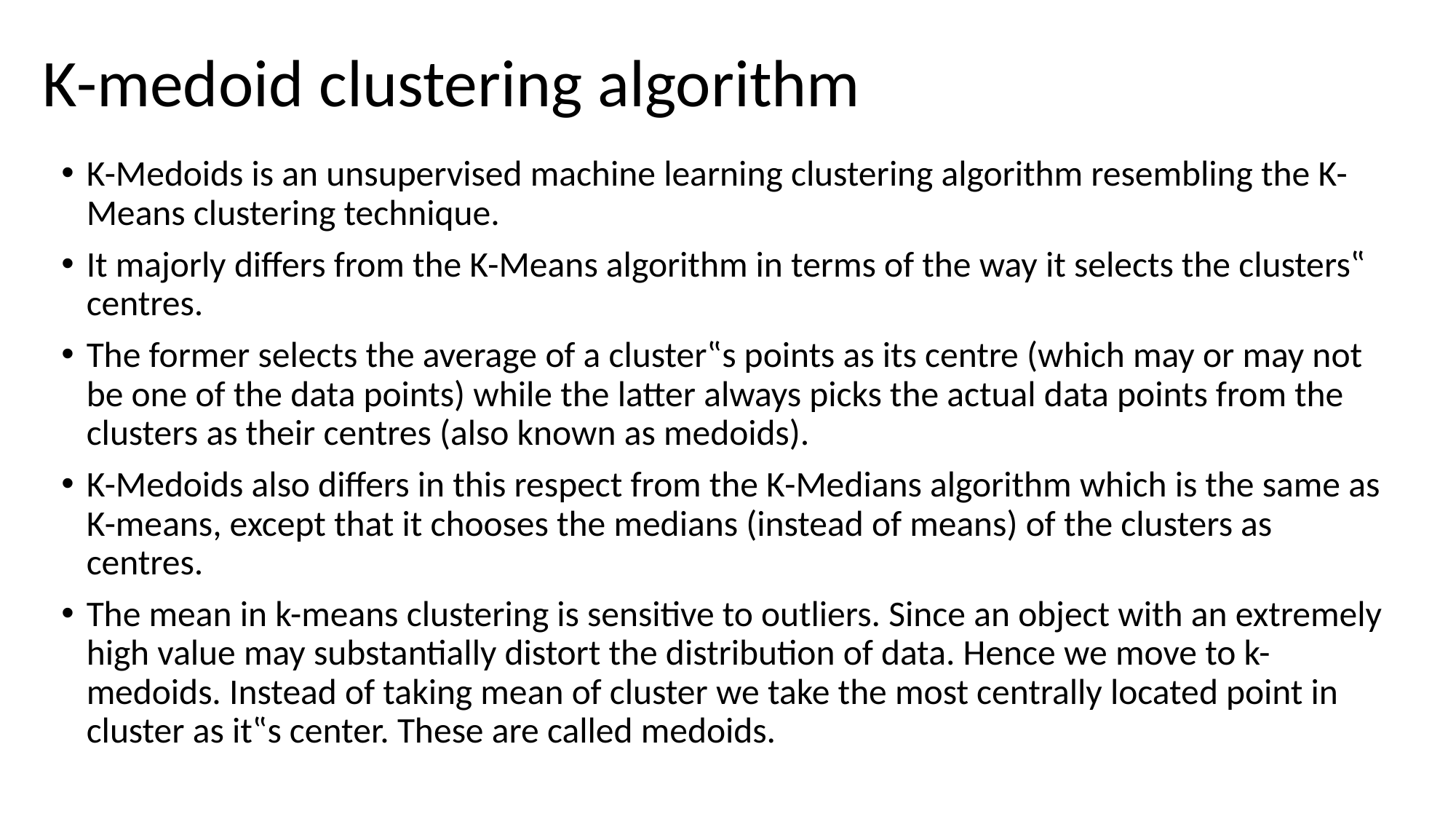

# K-medoid clustering algorithm
K-Medoids is an unsupervised machine learning clustering algorithm resembling the K-Means clustering technique.
It majorly differs from the K-Means algorithm in terms of the way it selects the clusters‟ centres.
The former selects the average of a cluster‟s points as its centre (which may or may not be one of the data points) while the latter always picks the actual data points from the clusters as their centres (also known as medoids).
K-Medoids also differs in this respect from the K-Medians algorithm which is the same as K-means, except that it chooses the medians (instead of means) of the clusters as centres.
The mean in k-means clustering is sensitive to outliers. Since an object with an extremely high value may substantially distort the distribution of data. Hence we move to k-medoids. Instead of taking mean of cluster we take the most centrally located point in cluster as it‟s center. These are called medoids.